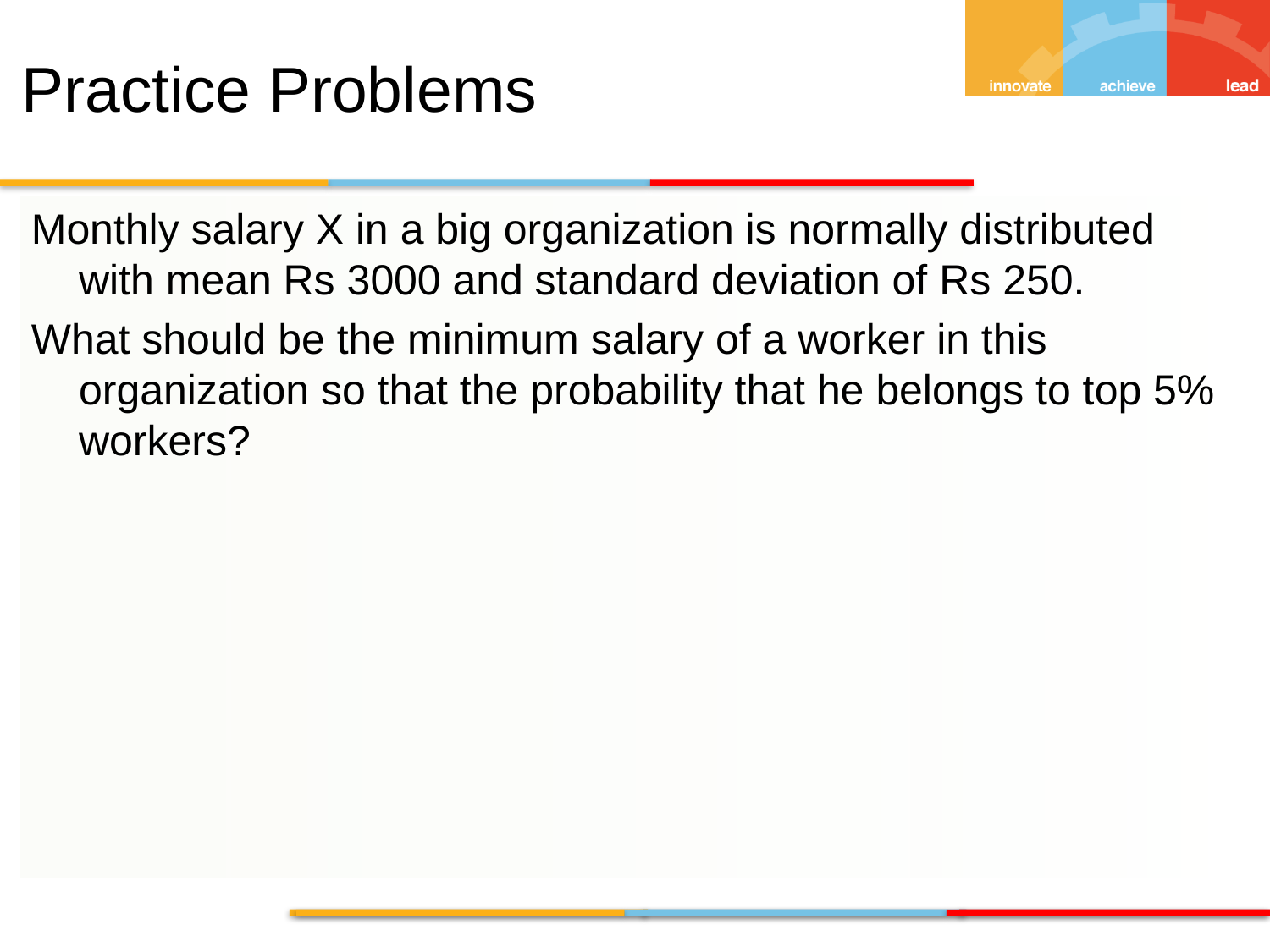

Practice Problems
Monthly salary X in a big organization is normally distributed with mean Rs 3000 and standard deviation of Rs 250.
What should be the minimum salary of a worker in this organization so that the probability that he belongs to top 5% workers?